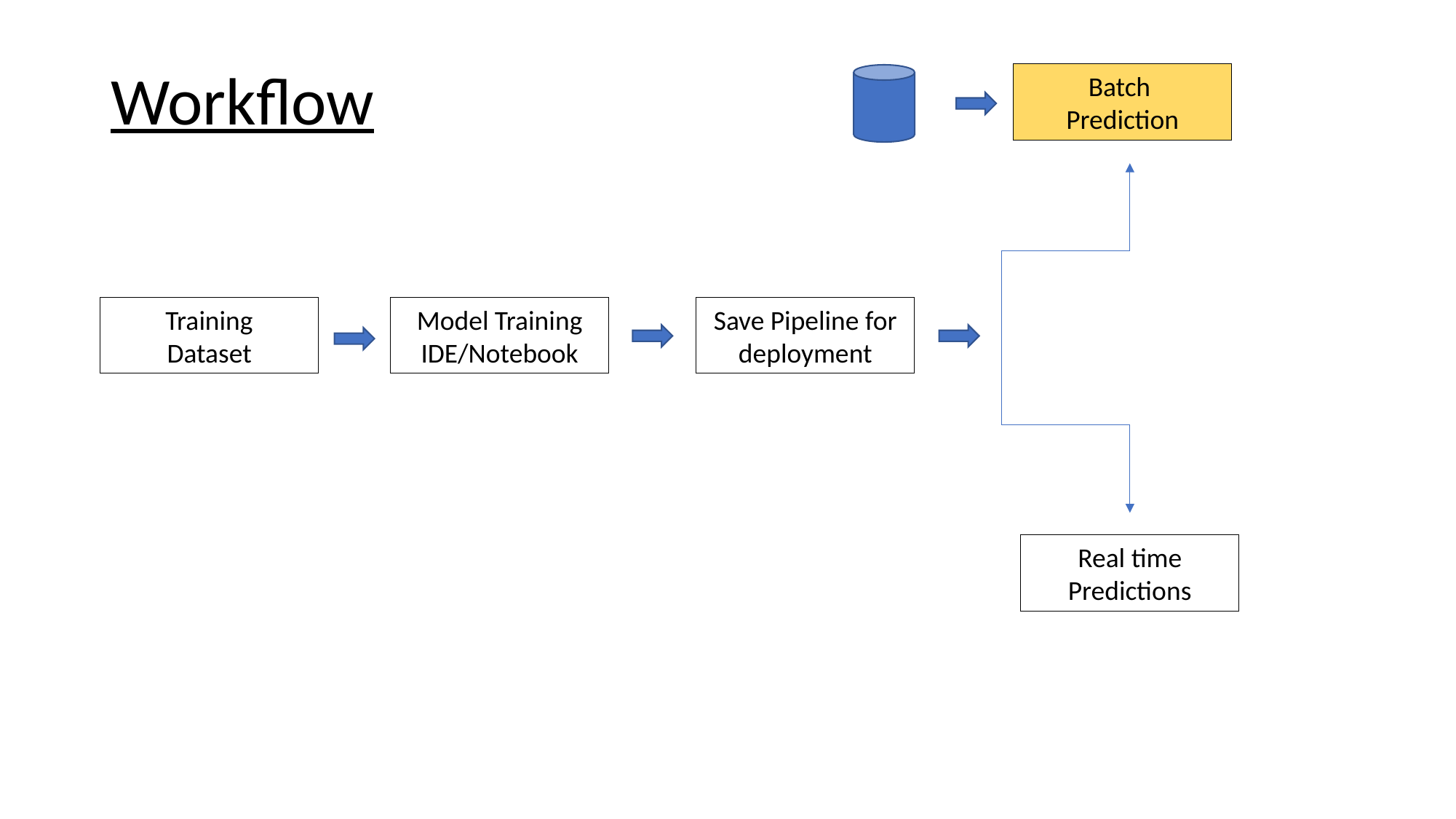

# Workflow
Batch
Prediction

Model Training IDE/Notebook
Save Pipeline for deployment
Training
Dataset

Real time Predictions